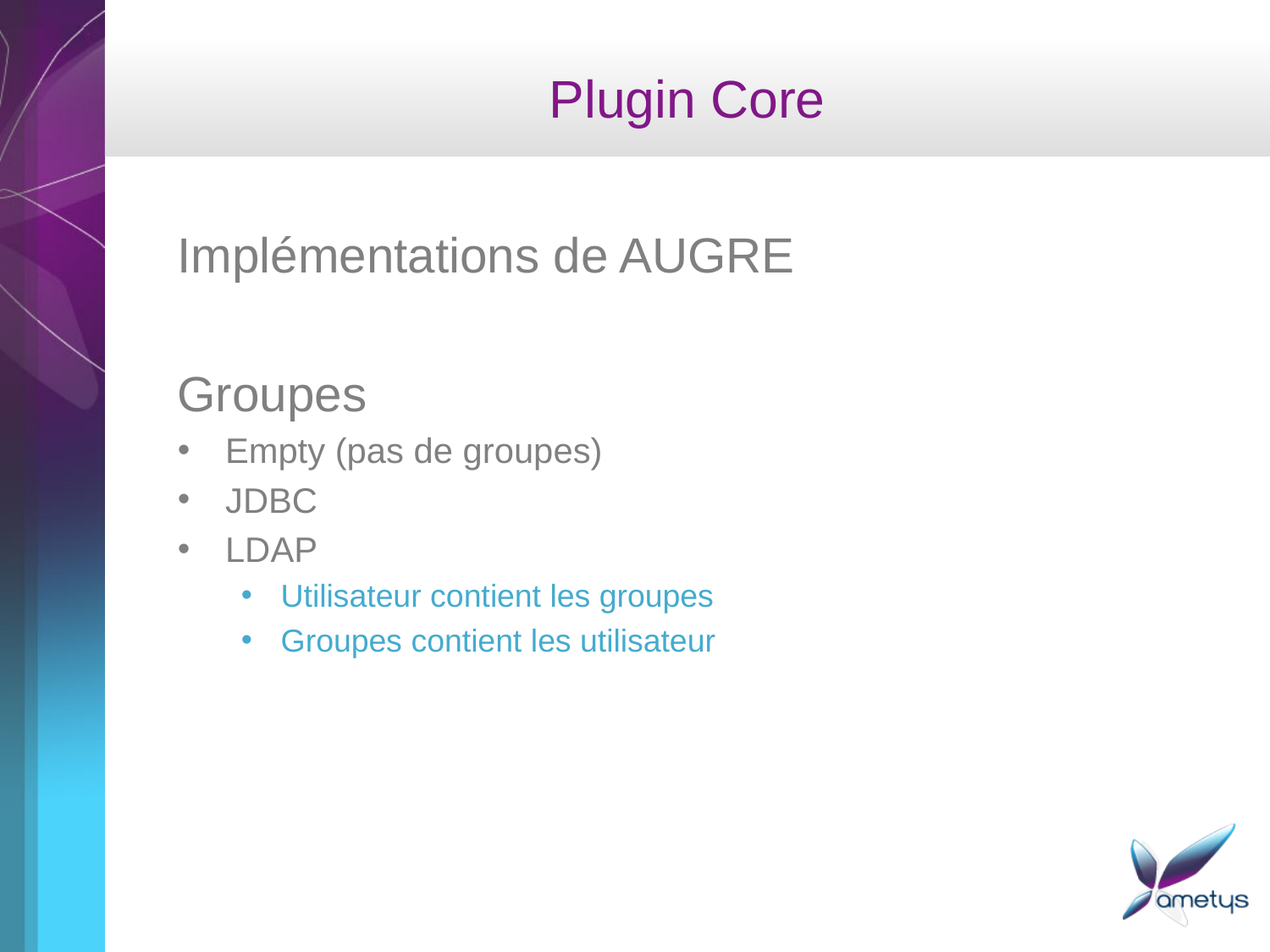

# Plugin Core
Implémentations de AUGRE

Groupes
Empty (pas de groupes)
JDBC
LDAP
Utilisateur contient les groupes
Groupes contient les utilisateur